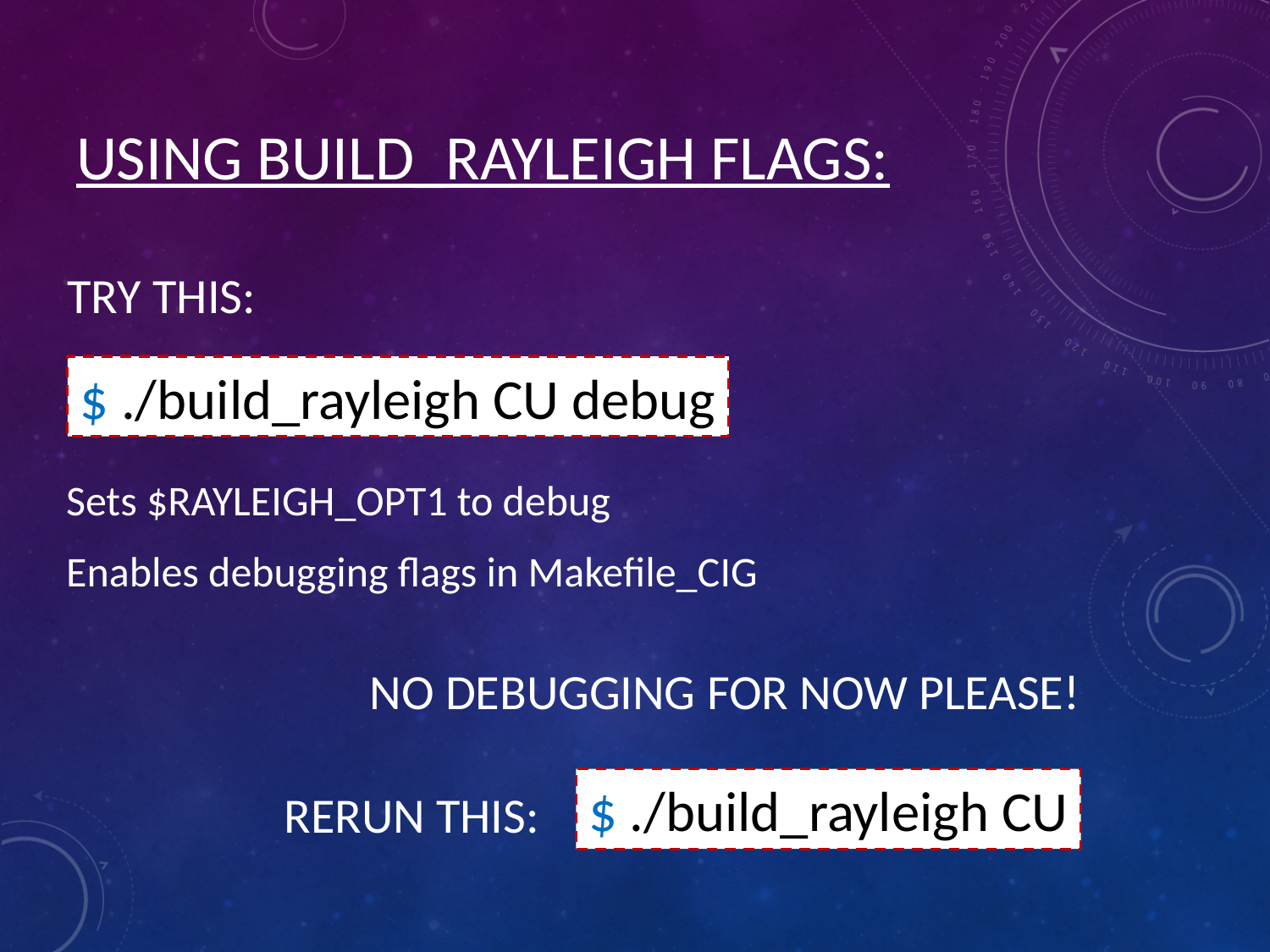

# Using build_Rayleigh flags:
TRY THIS:
$ ./build_rayleigh CU debug
Sets $RAYLEIGH_OPT1 to debug
Enables debugging flags in Makefile_CIG
NO DEBUGGING FOR NOW PLEASE!
$ ./build_rayleigh CU
RERUN THIS: